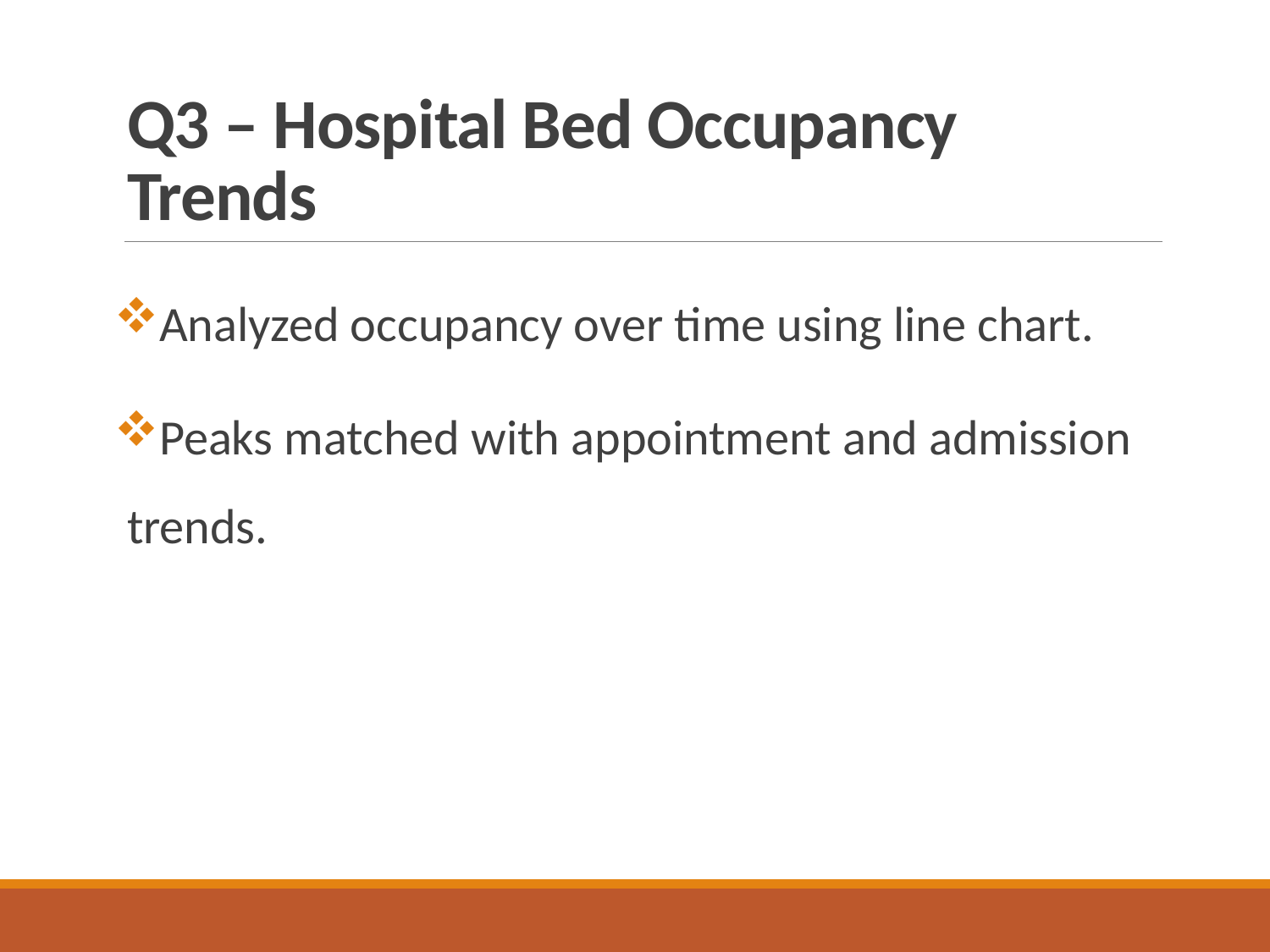

# Q3 – Hospital Bed Occupancy Trends
Analyzed occupancy over time using line chart.
Peaks matched with appointment and admission trends.